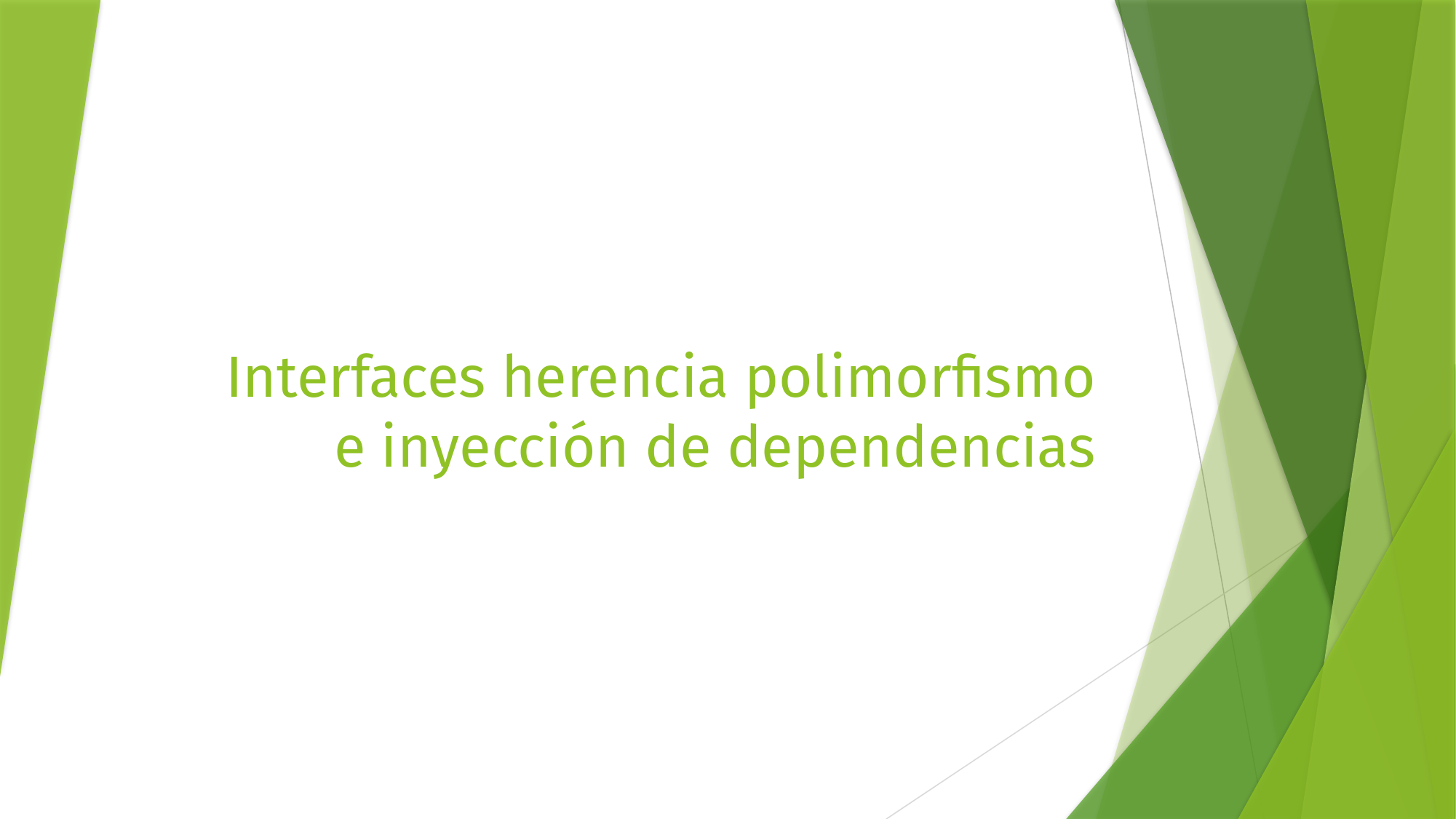

# Interfaces herencia polimorfismo e inyección de dependencias